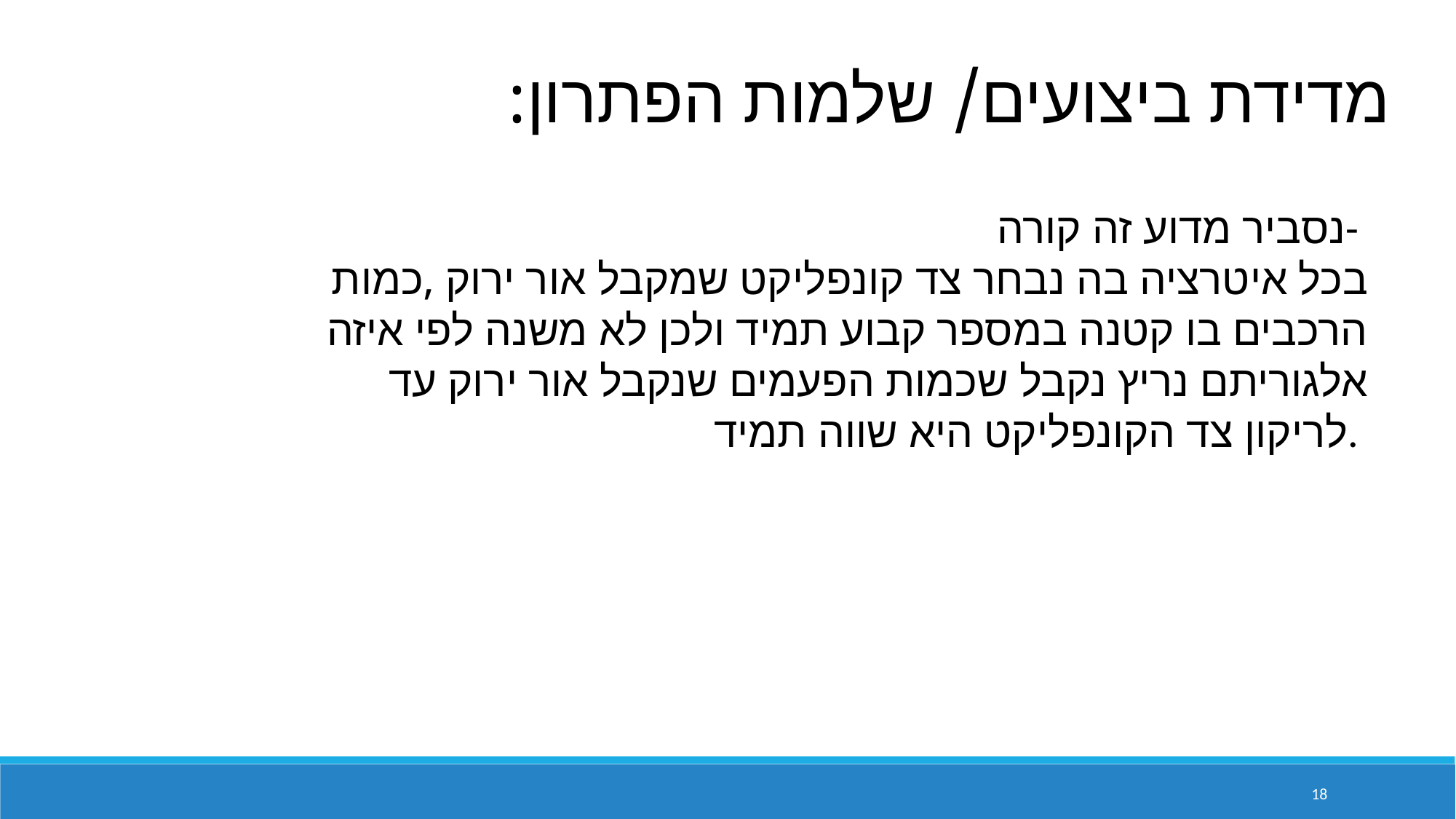

מדידת ביצועים/ שלמות הפתרון:
נסביר מדוע זה קורה-
בכל איטרציה בה נבחר צד קונפליקט שמקבל אור ירוק ,כמות הרכבים בו קטנה במספר קבוע תמיד ולכן לא משנה לפי איזה אלגוריתם נריץ נקבל שכמות הפעמים שנקבל אור ירוק עד לריקון צד הקונפליקט היא שווה תמיד.

18